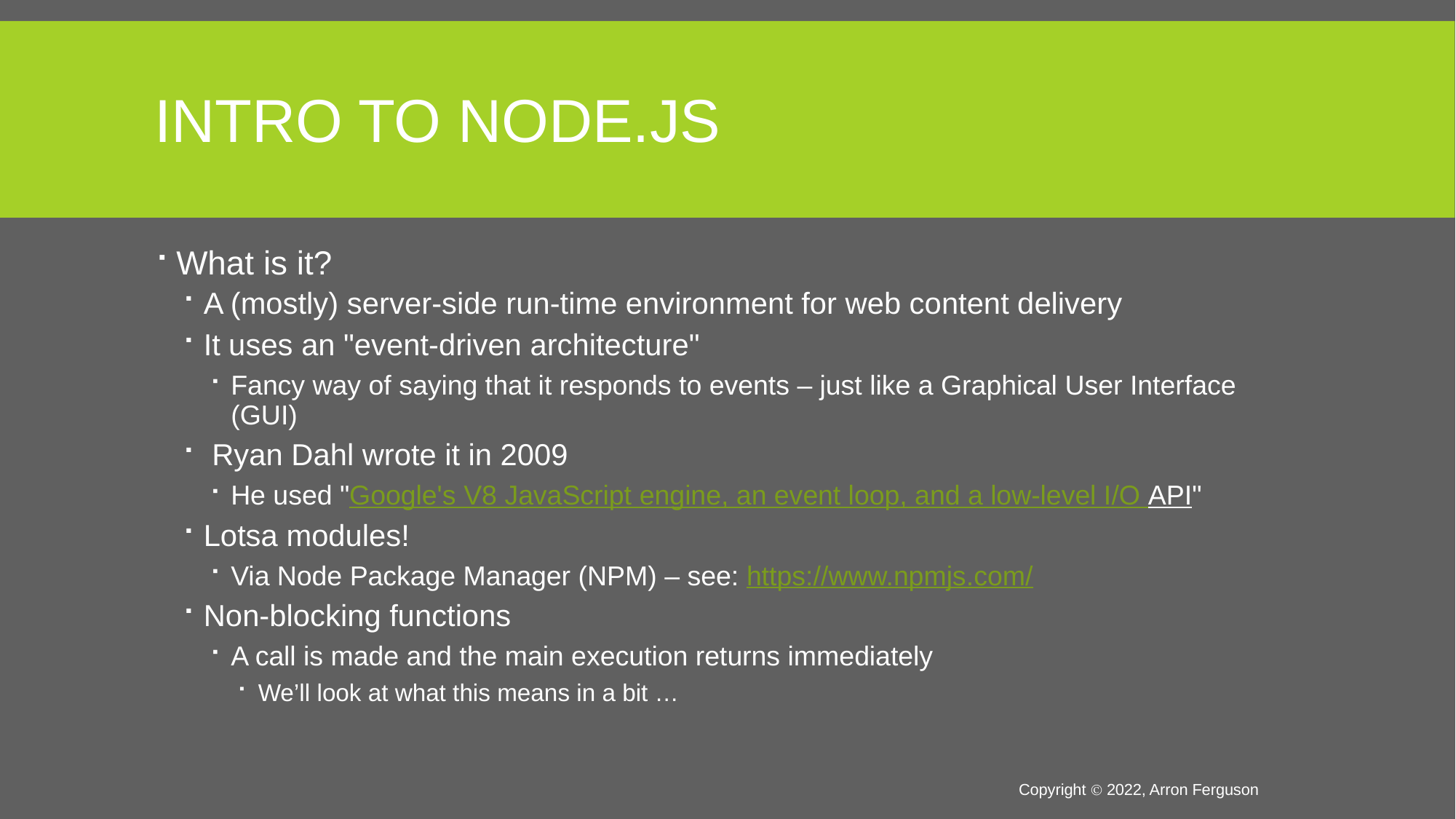

# Intro to Node.js
What is it?
A (mostly) server-side run-time environment for web content delivery
It uses an "event-driven architecture"
Fancy way of saying that it responds to events – just like a Graphical User Interface (GUI)
 Ryan Dahl wrote it in 2009
He used "Google's V8 JavaScript engine, an event loop, and a low-level I/O API"
Lotsa modules!
Via Node Package Manager (NPM) – see: https://www.npmjs.com/
Non-blocking functions
A call is made and the main execution returns immediately
We’ll look at what this means in a bit …
Copyright Ⓒ 2022, Arron Ferguson